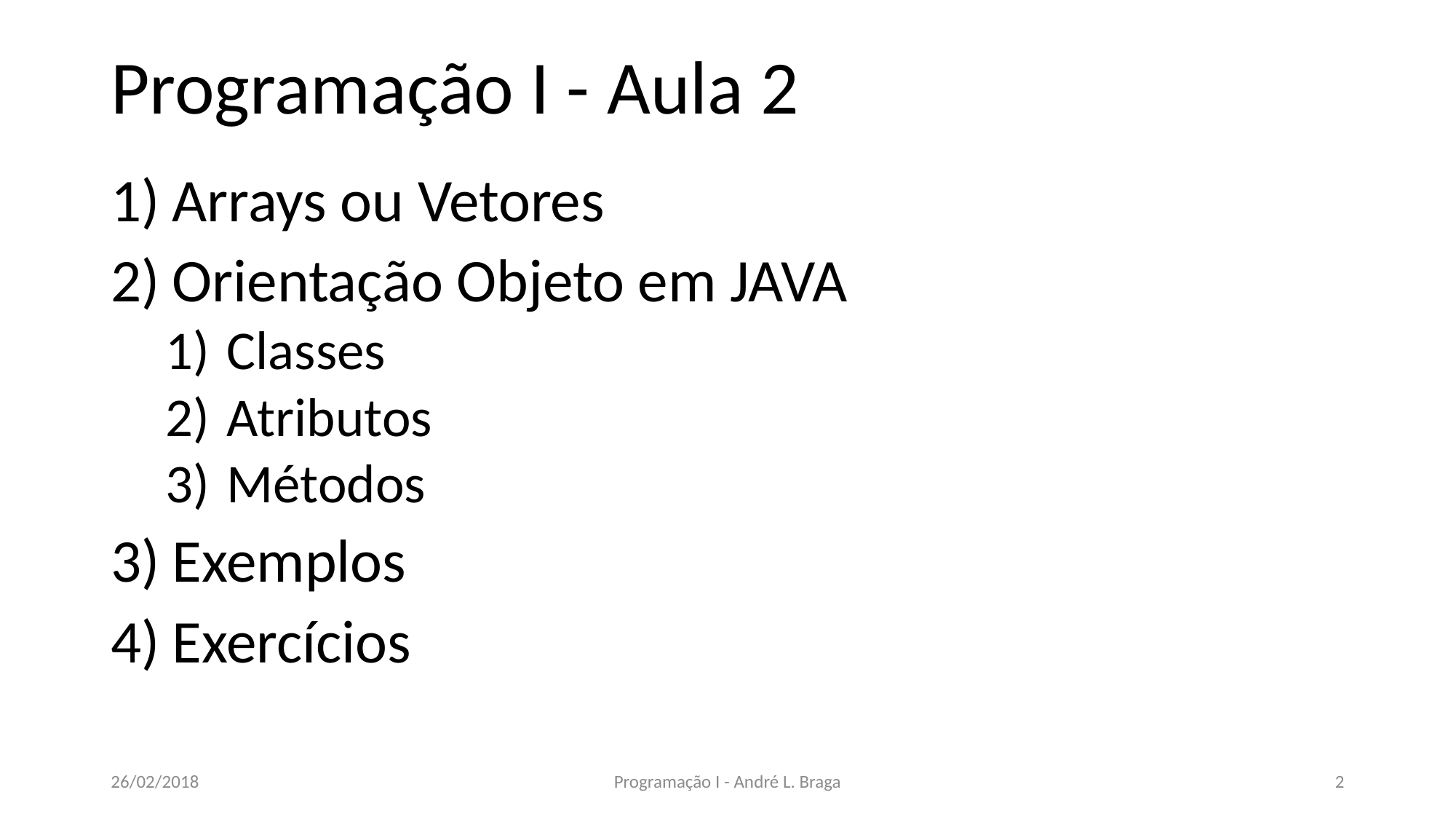

# Programação I - Aula 2
Arrays ou Vetores
Orientação Objeto em JAVA
Classes
Atributos
Métodos
Exemplos
Exercícios

26/02/2018
Programação I - André L. Braga
2